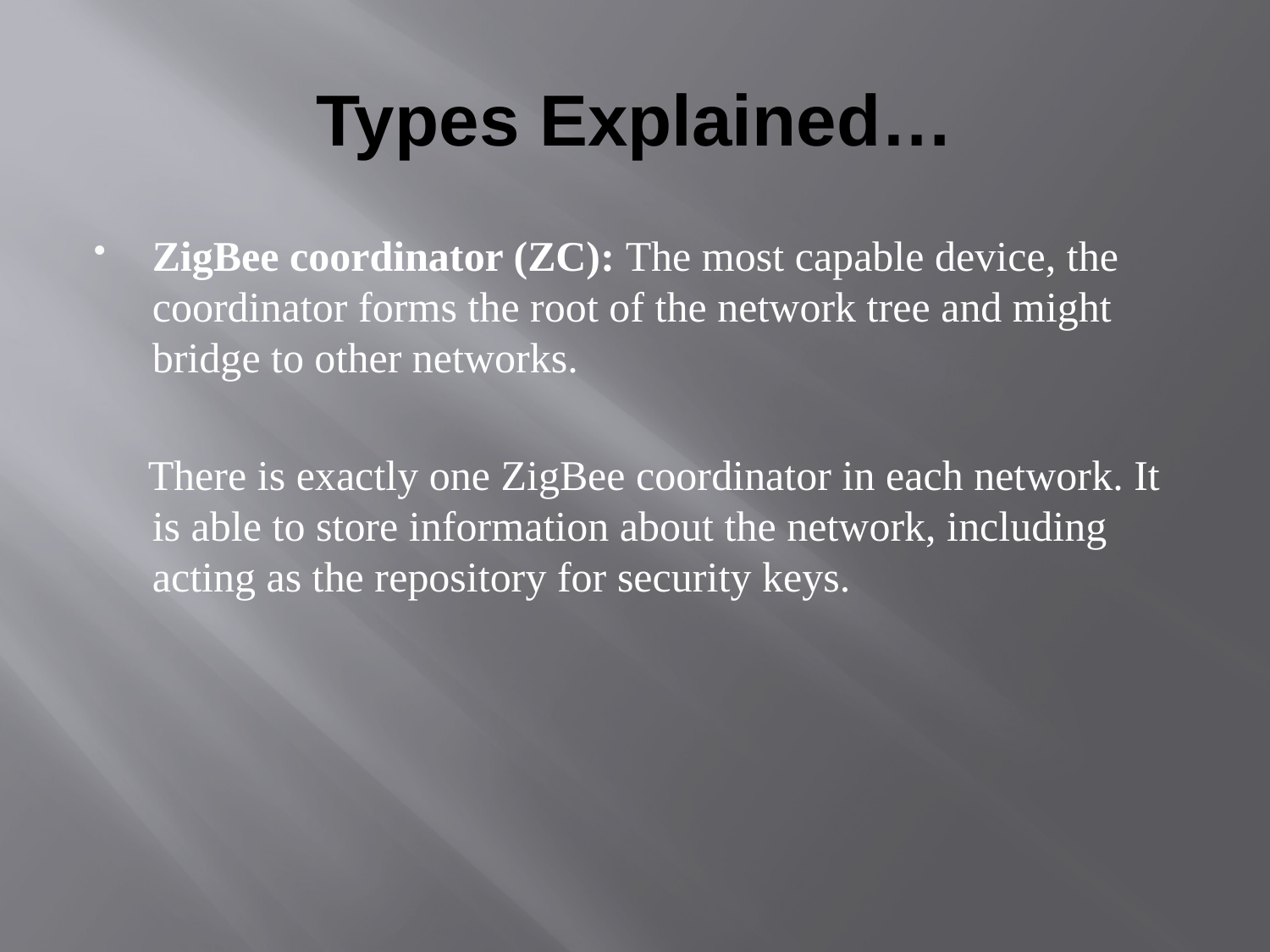

# Types Explained…
ZigBee coordinator (ZC): The most capable device, the coordinator forms the root of the network tree and might bridge to other networks.

     There is exactly one ZigBee coordinator in each network. It is able to store information about the network, including acting as the repository for security keys.